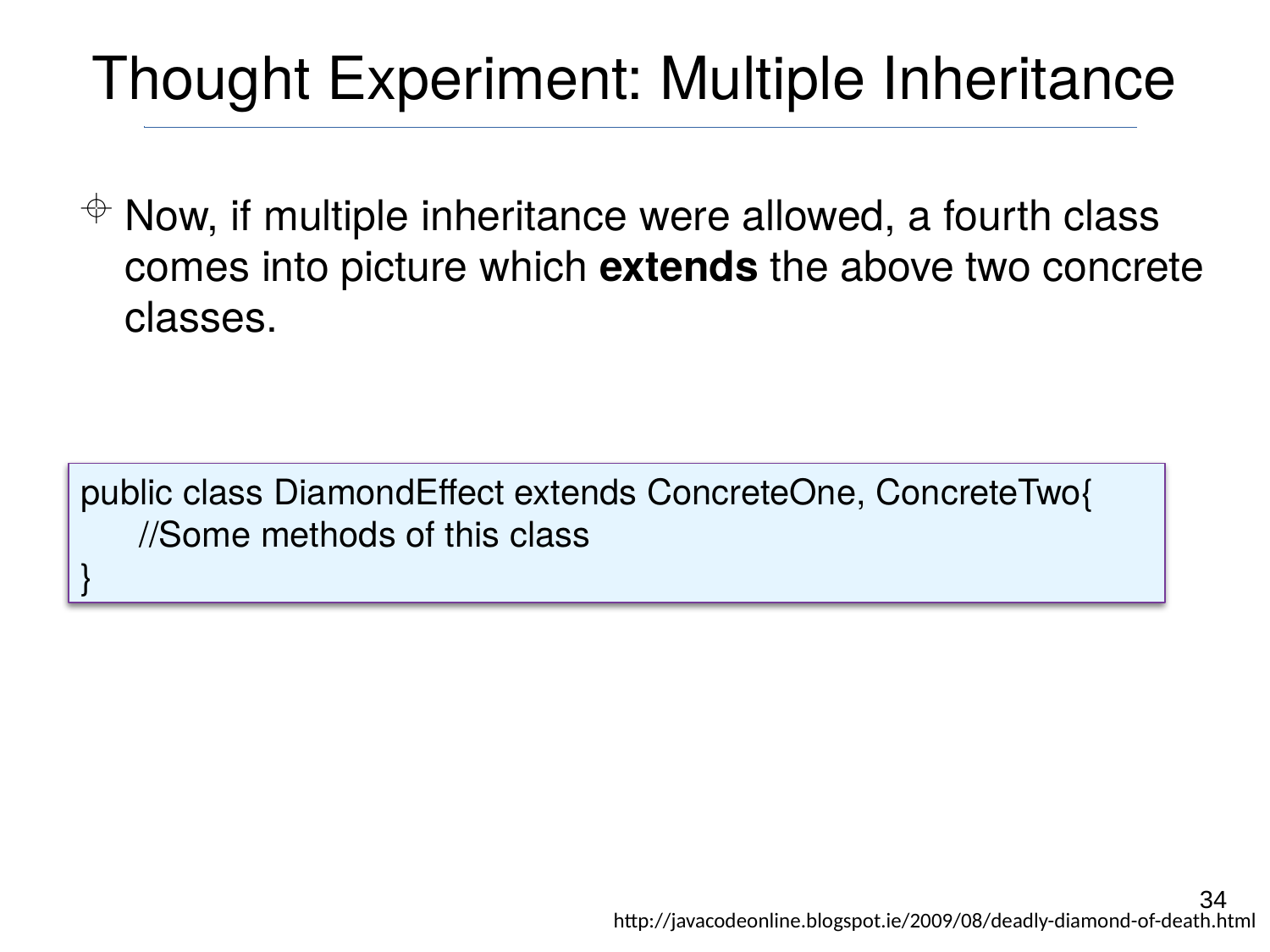

# Thought Experiment: Multiple Inheritance
Now, if multiple inheritance were allowed, a fourth class comes into picture which extends the above two concrete classes.

public class DiamondEffect extends ConcreteOne, ConcreteTwo{
      //Some methods of this class
}
34
http://javacodeonline.blogspot.ie/2009/08/deadly-diamond-of-death.html